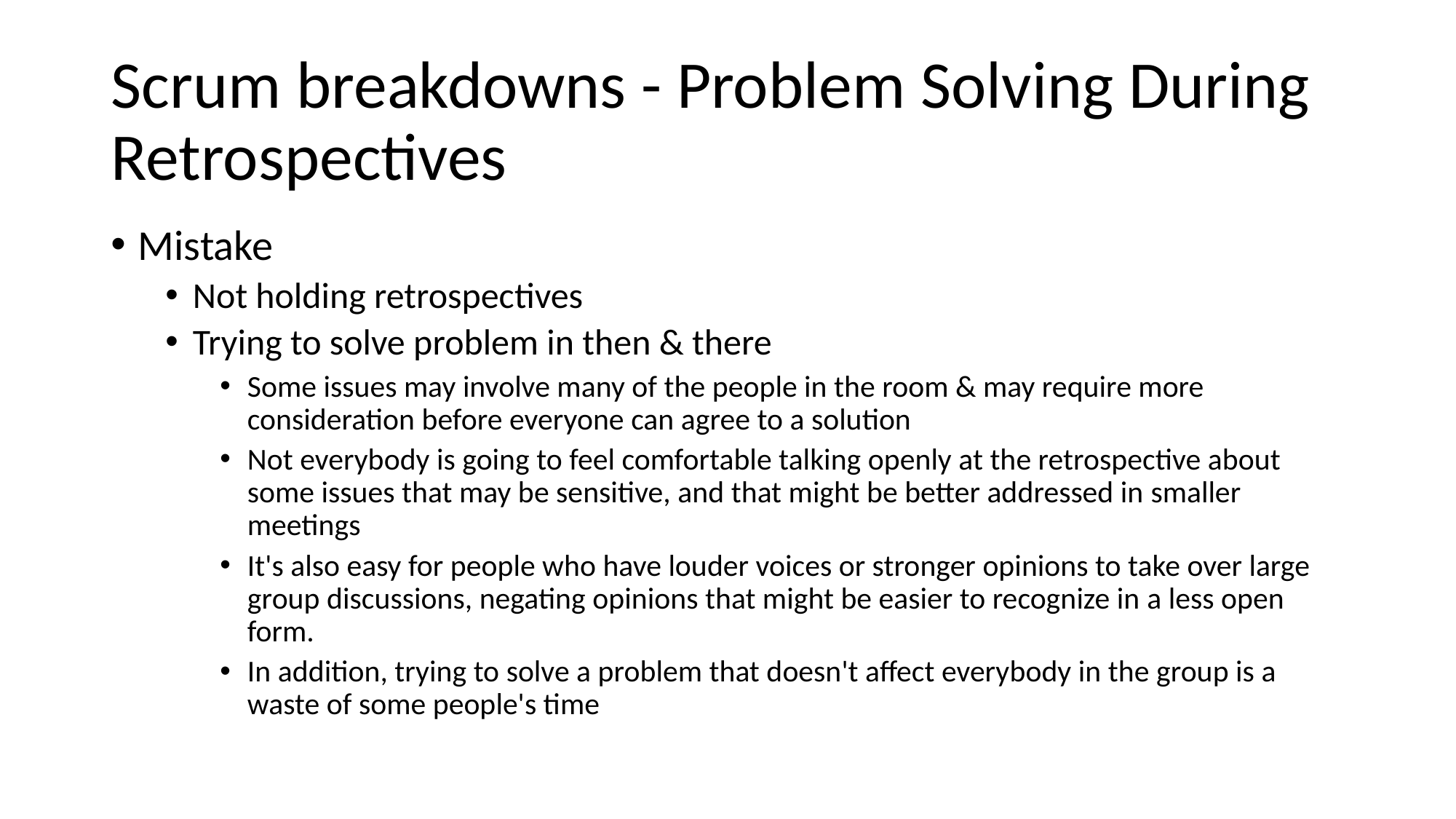

# Scrum breakdowns - Problem Solving During Retrospectives
Mistake
Not holding retrospectives
Trying to solve problem in then & there
Some issues may involve many of the people in the room & may require more consideration before everyone can agree to a solution
Not everybody is going to feel comfortable talking openly at the retrospective about some issues that may be sensitive, and that might be better addressed in smaller meetings
It's also easy for people who have louder voices or stronger opinions to take over large group discussions, negating opinions that might be easier to recognize in a less open form.
In addition, trying to solve a problem that doesn't affect everybody in the group is a waste of some people's time